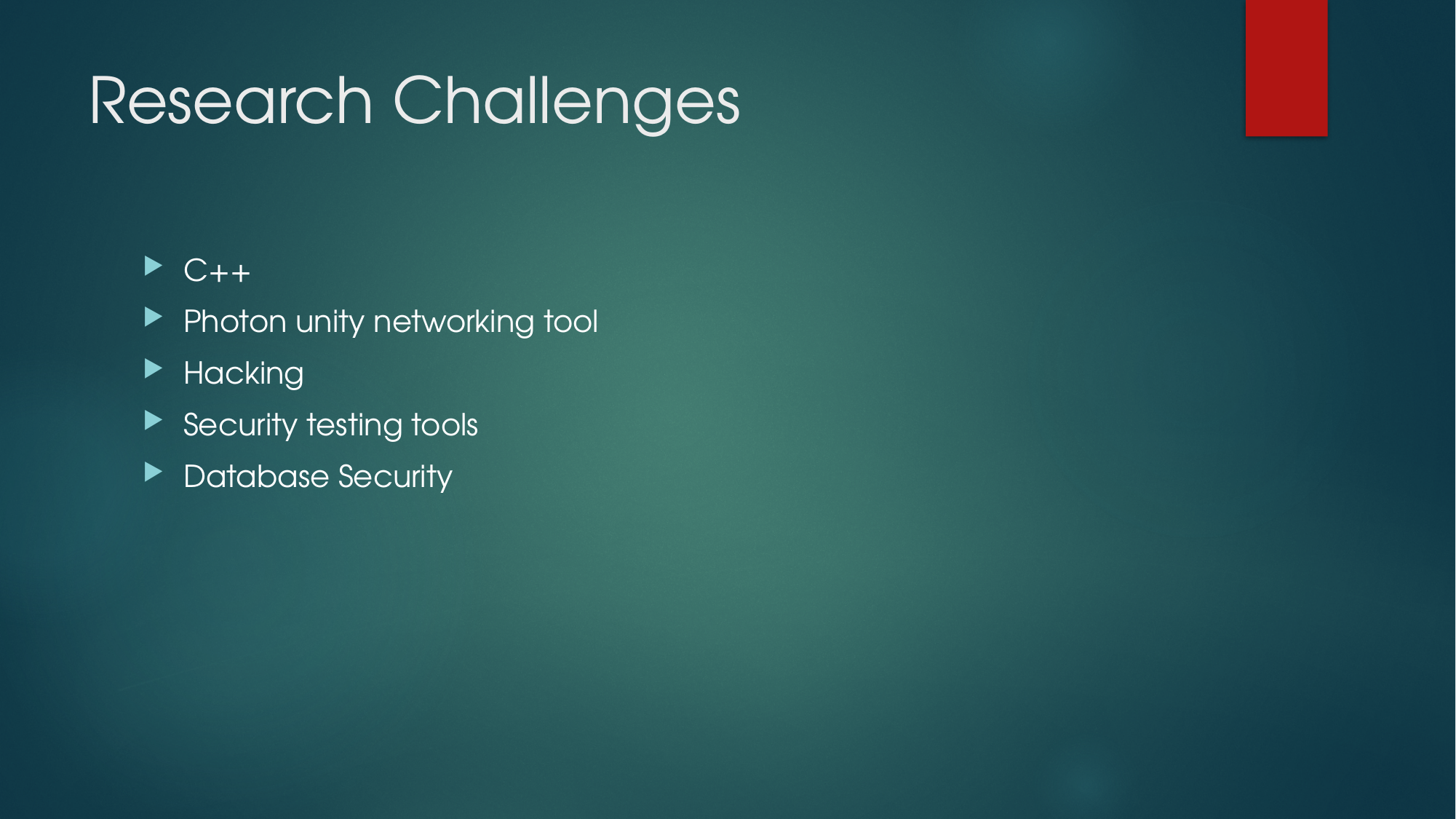

# Research Challenges
C++
Photon unity networking tool
Hacking
Security testing tools
Database Security